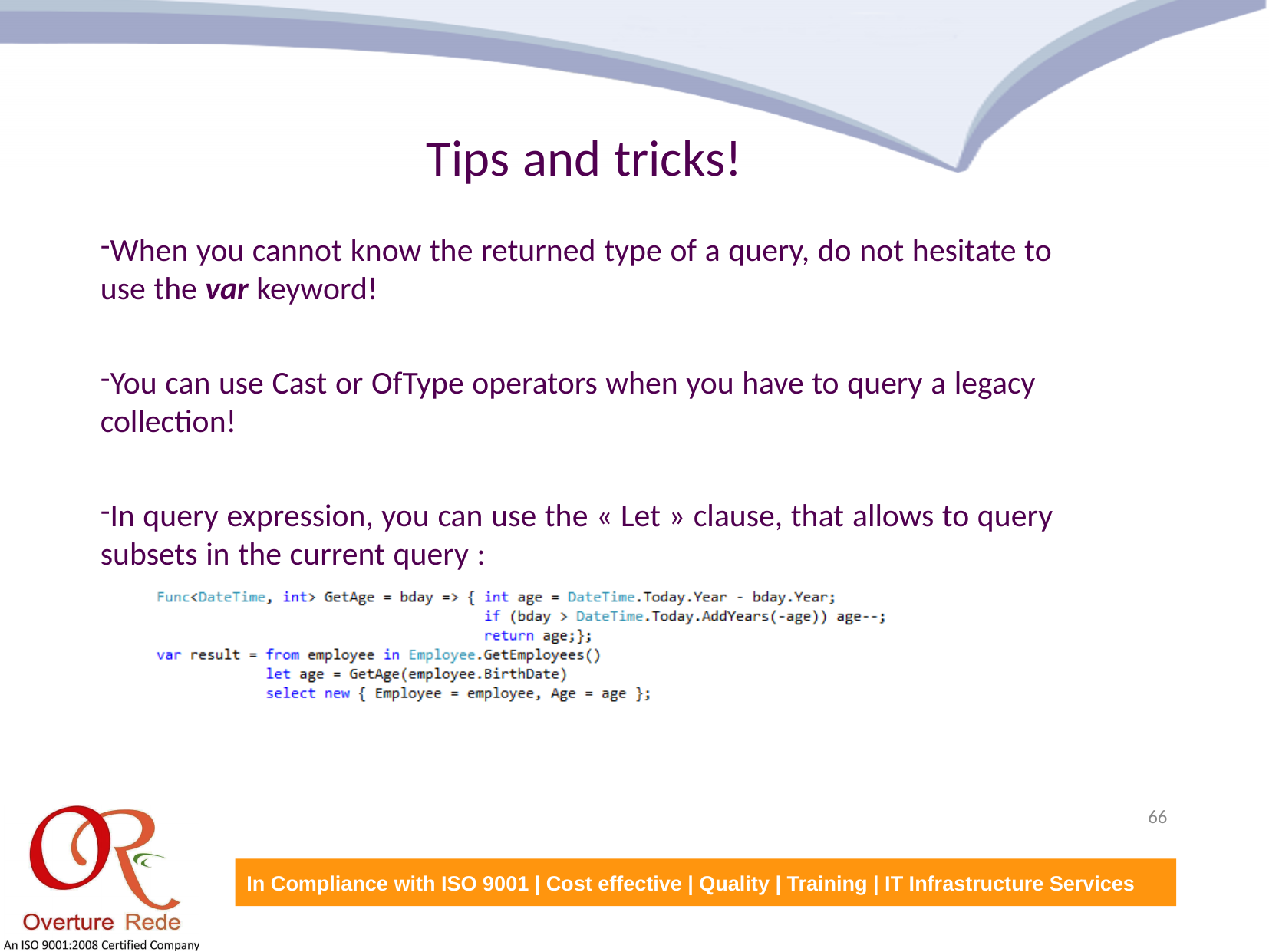

Tips and tricks!
When you cannot know the returned type of a query, do not hesitate to
use the var keyword!

You can use Cast or OfType operators when you have to query a legacy collection!

In query expression, you can use the « Let » clause, that allows to query
subsets in the current query :

66